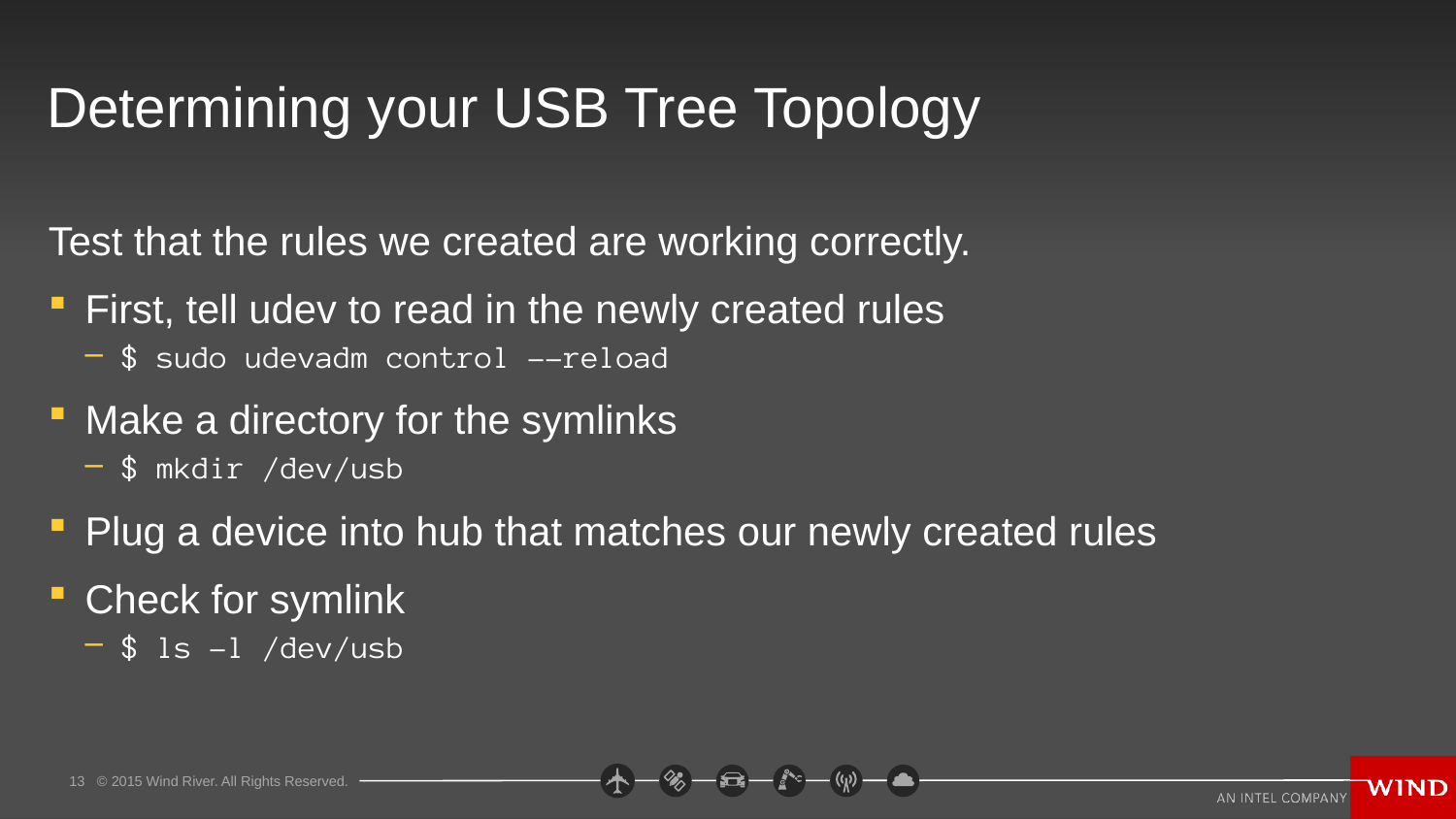

# Determining your USB Tree Topology
Test that the rules we created are working correctly.
First, tell udev to read in the newly created rules
$ sudo udevadm control --reload
Make a directory for the symlinks
$ mkdir /dev/usb
Plug a device into hub that matches our newly created rules
Check for symlink
$ ls -l /dev/usb